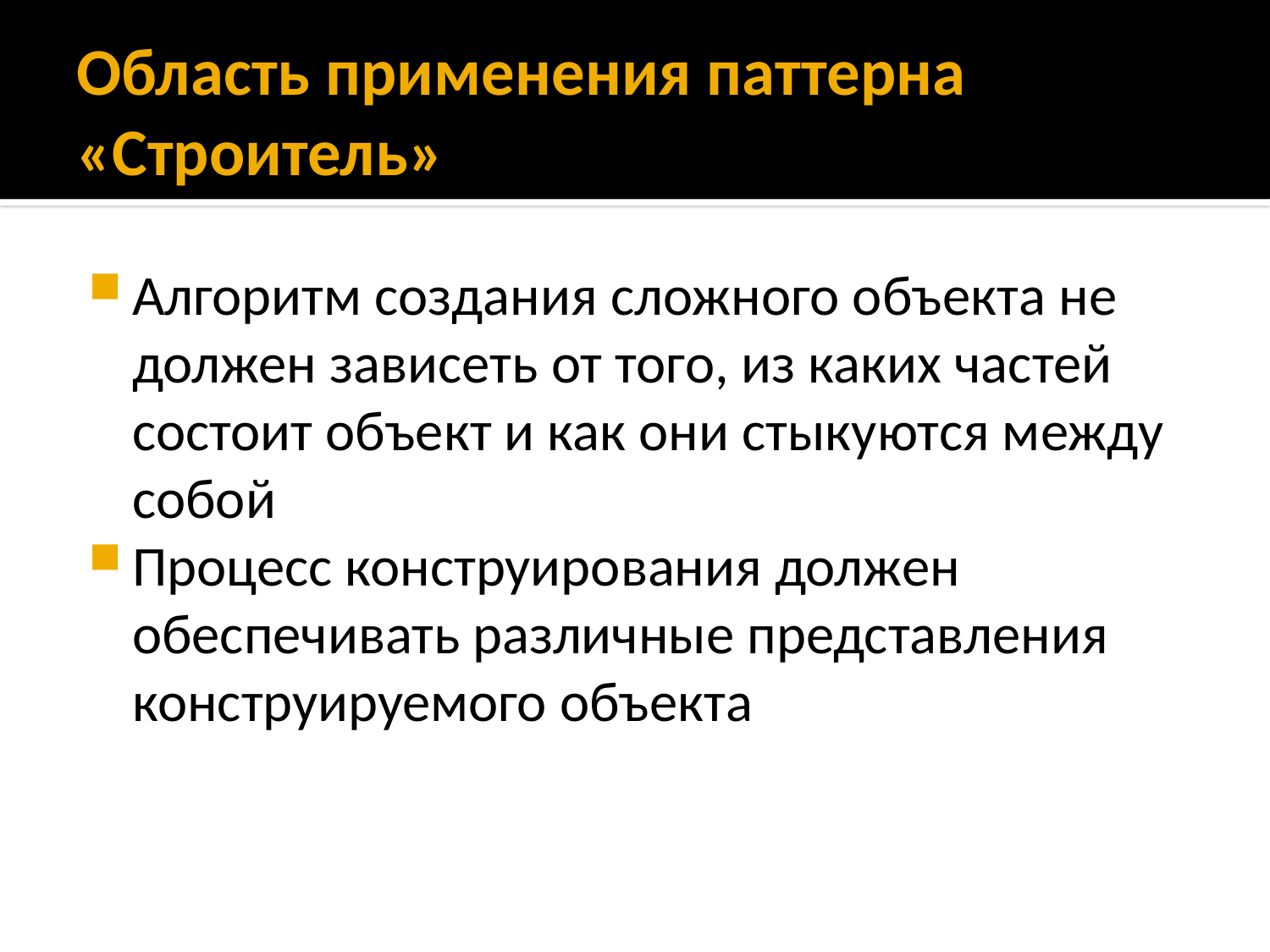

# Область применения паттерна «Строитель»
Алгоритм создания сложного объекта не должен зависеть от того, из каких частей состоит объект и как они стыкуются между собой
Процесс конструирования должен обеспечивать различные представления конструируемого объекта